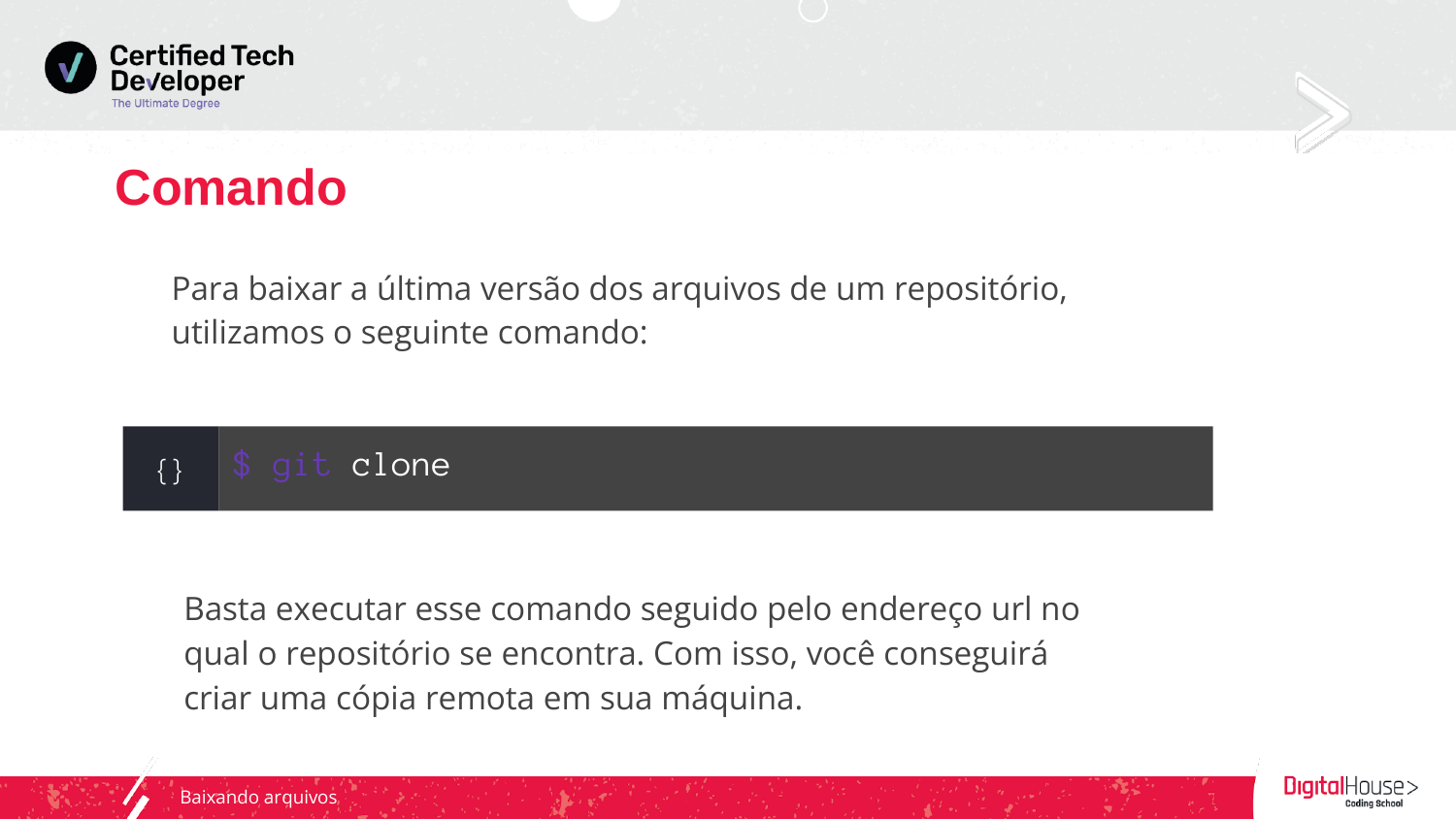

# Comando
Para baixar a última versão dos arquivos de um repositório, utilizamos o seguinte comando:
{}
$ git clone
Basta executar esse comando seguido pelo endereço url no qual o repositório se encontra. Com isso, você conseguirá criar uma cópia remota em sua máquina.